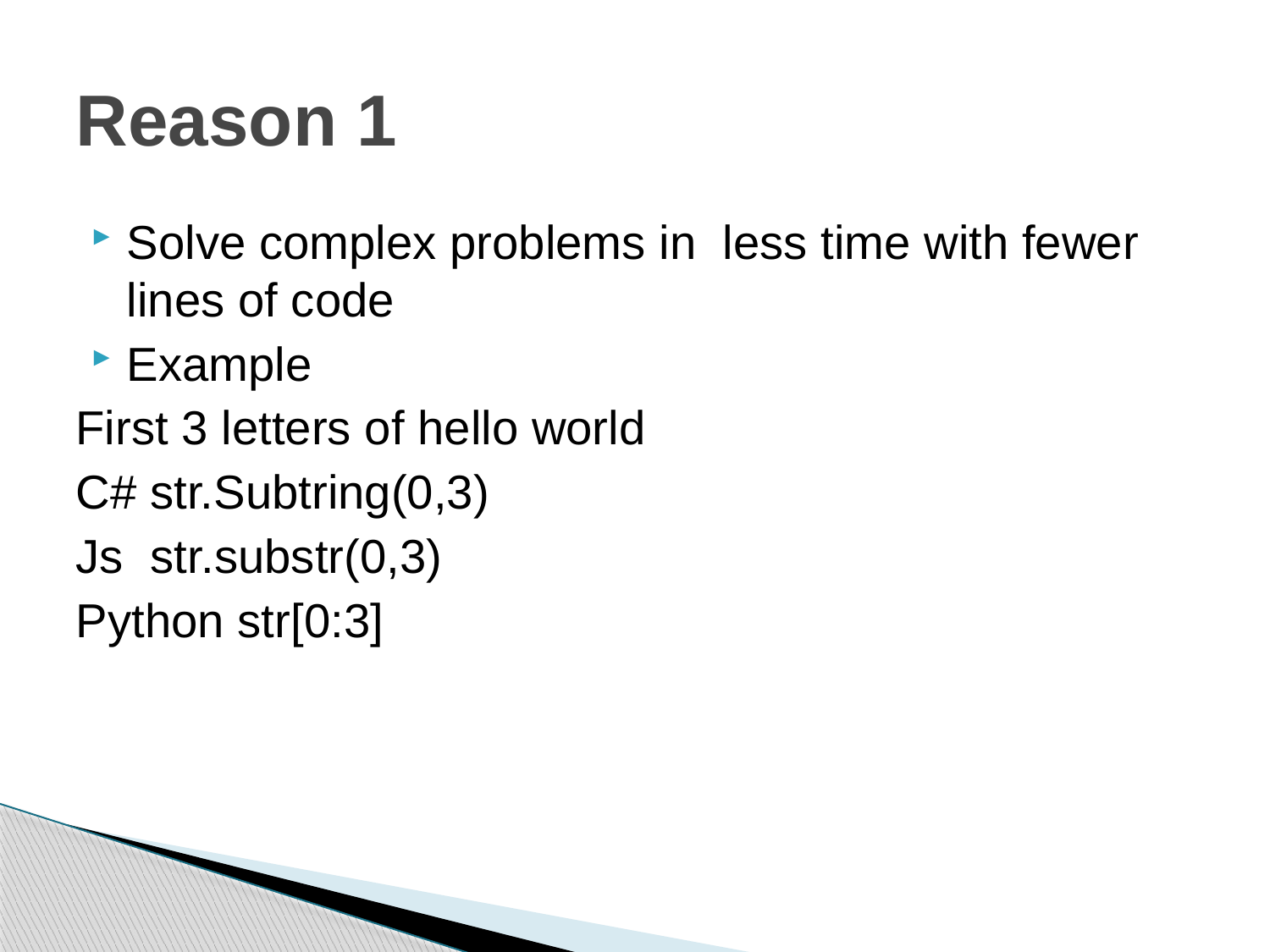

# Reason 1
Solve complex problems in  less time with fewer lines of code
Example
First 3 letters of hello world
C# str.Subtring(0,3)
Js  str.substr(0,3)
Python str[0:3]